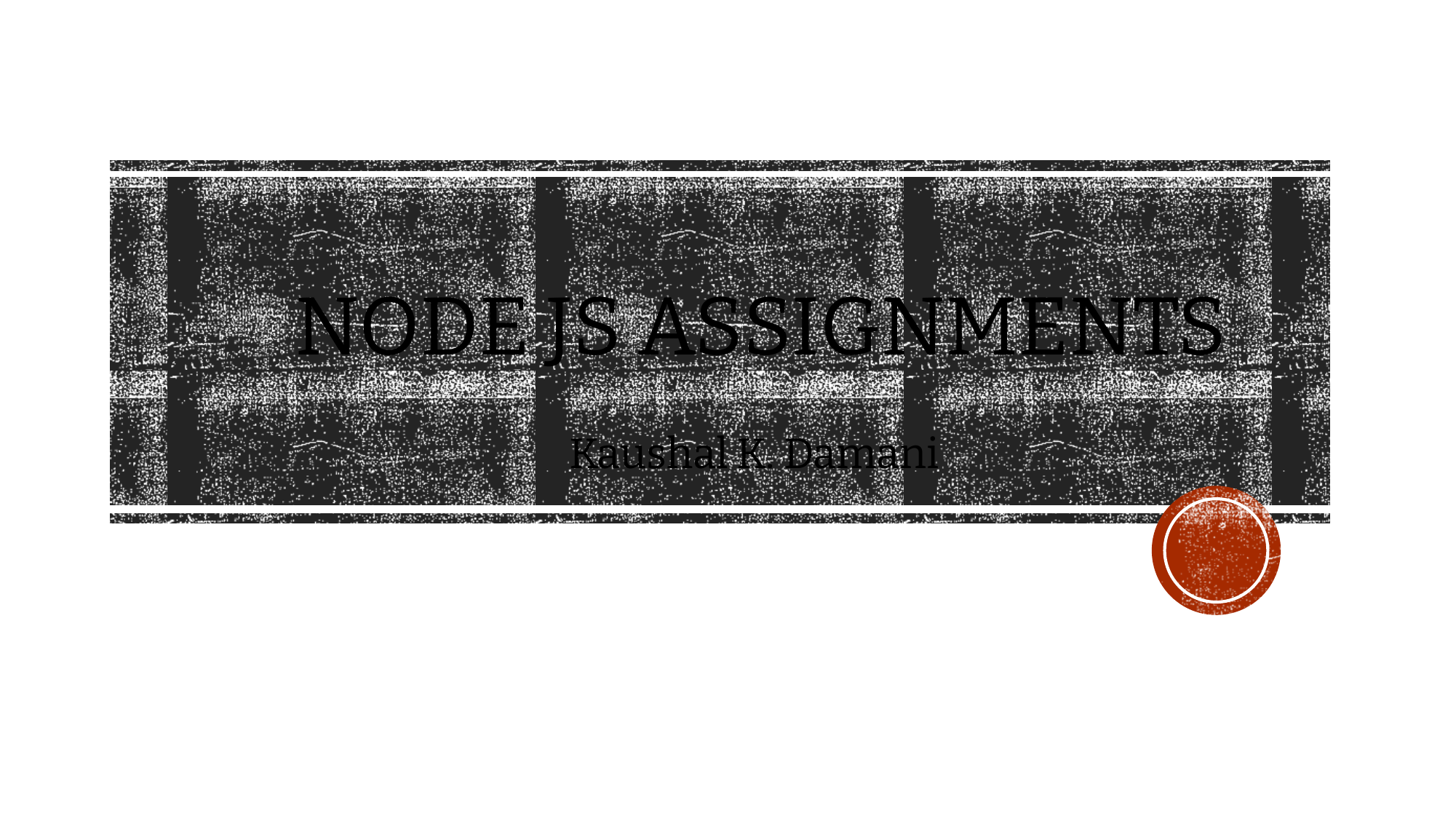

# Node JS Assignments
Kaushal K. Damani